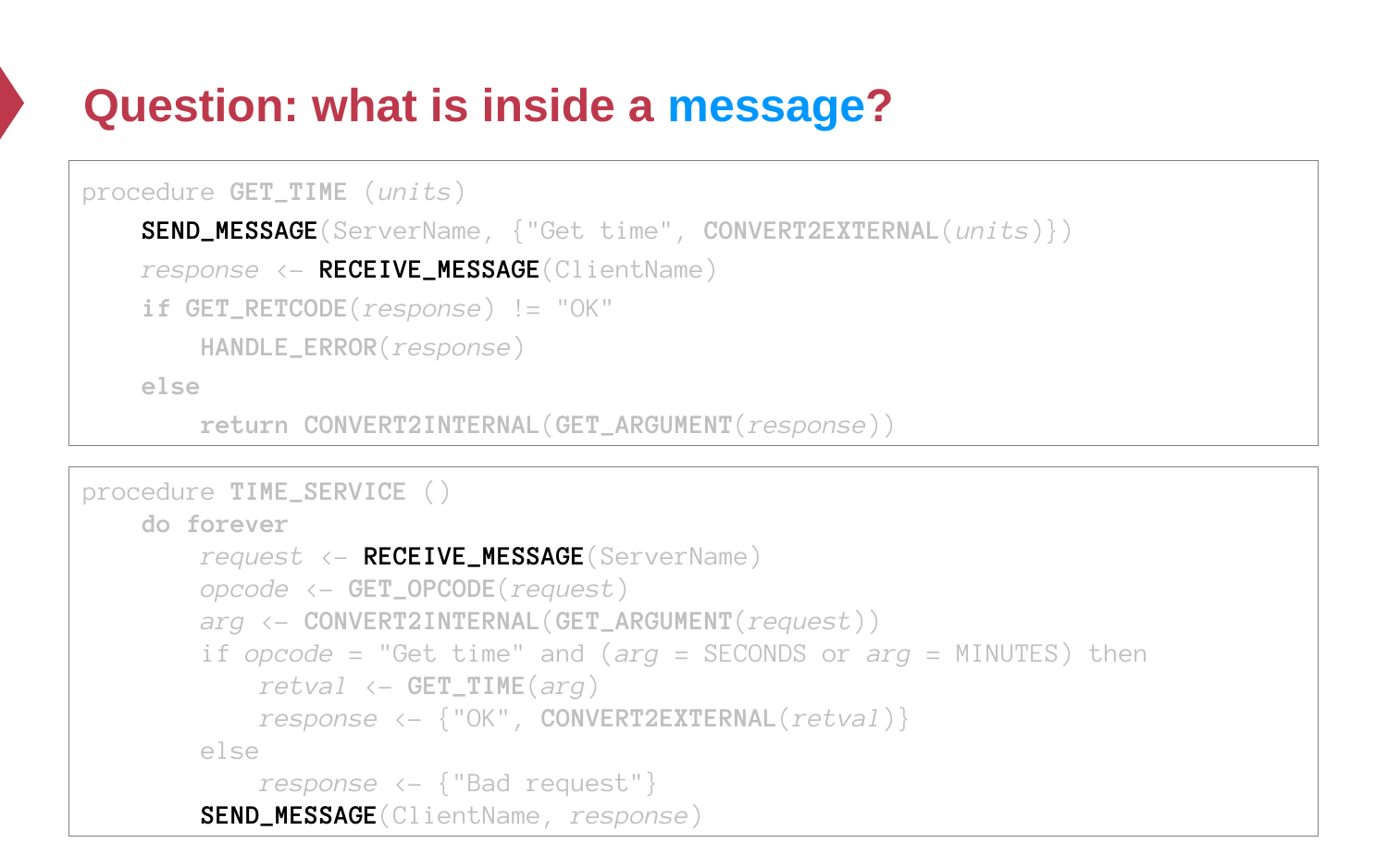

# Question: what is inside a message?
procedure GET_TIME (units)
    SEND_MESSAGE(ServerName, {"Get time", CONVERT2EXTERNAL(units)})
    response <- RECEIVE_MESSAGE(ClientName)
    if GET_RETCODE(response) != "OK"
        HANDLE_ERROR(response)
    else
        return CONVERT2INTERNAL(GET_ARGUMENT(response))
procedure TIME_SERVICE ()
    do forever
        request <- RECEIVE_MESSAGE(ServerName)
        opcode <- GET_OPCODE(request)
        arg <- CONVERT2INTERNAL(GET_ARGUMENT(request))
        if opcode = "Get time" and (arg = SECONDS or arg = MINUTES) then
            retval <- GET_TIME(arg)
            response <- {"OK", CONVERT2EXTERNAL(retval)}
        else
            response <- {"Bad request"}
        SEND_MESSAGE(ClientName, response)
17